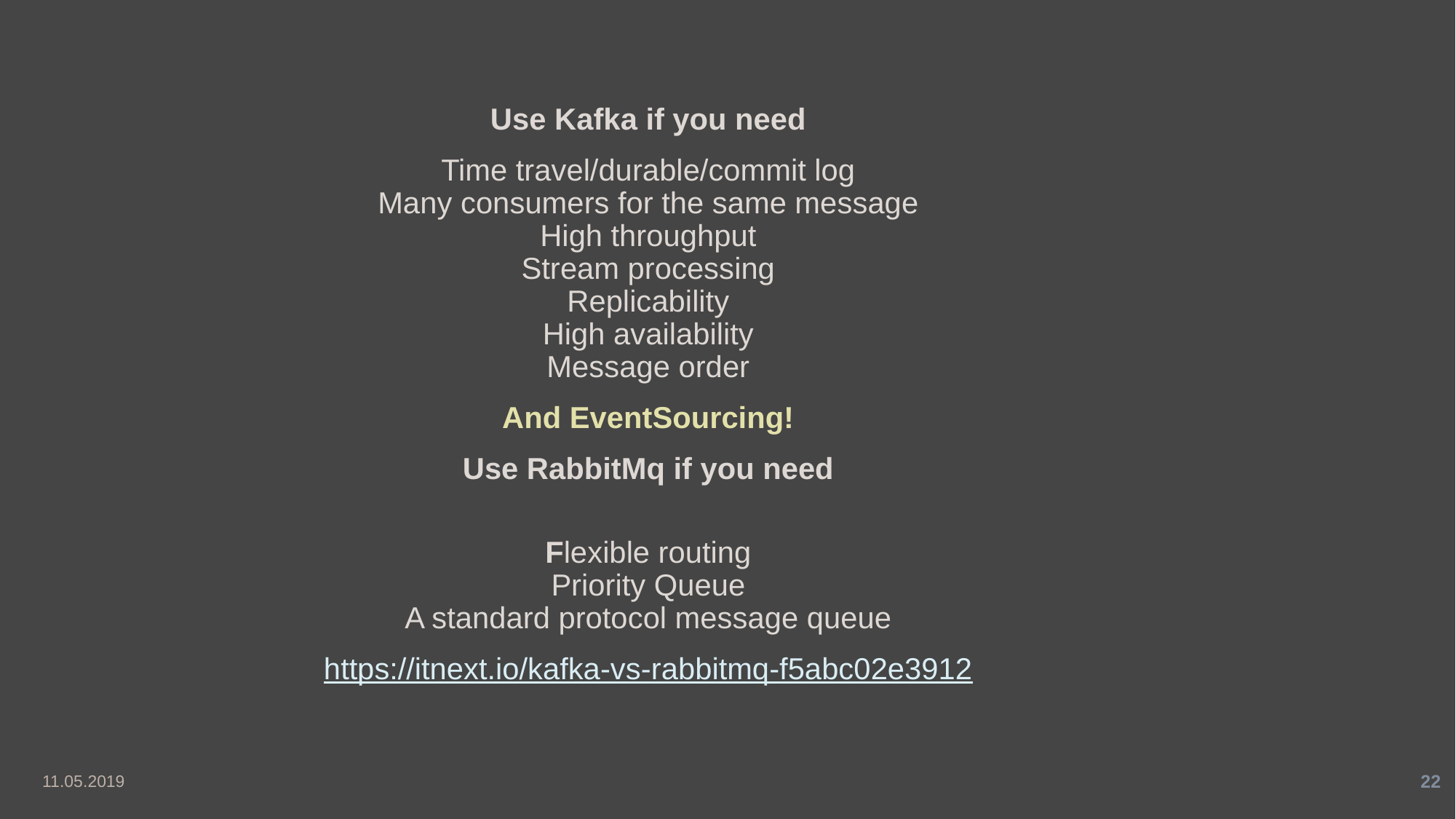

Use Kafka if you need
Time travel/durable/commit log
Many consumers for the same message
High throughput
Stream processing
Replicability
High availability
Message order
And EventSourcing!
Use RabbitMq if you need
Flexible routing
Priority Queue
A standard protocol message queue
https://itnext.io/kafka-vs-rabbitmq-f5abc02e3912
11.05.2019
22